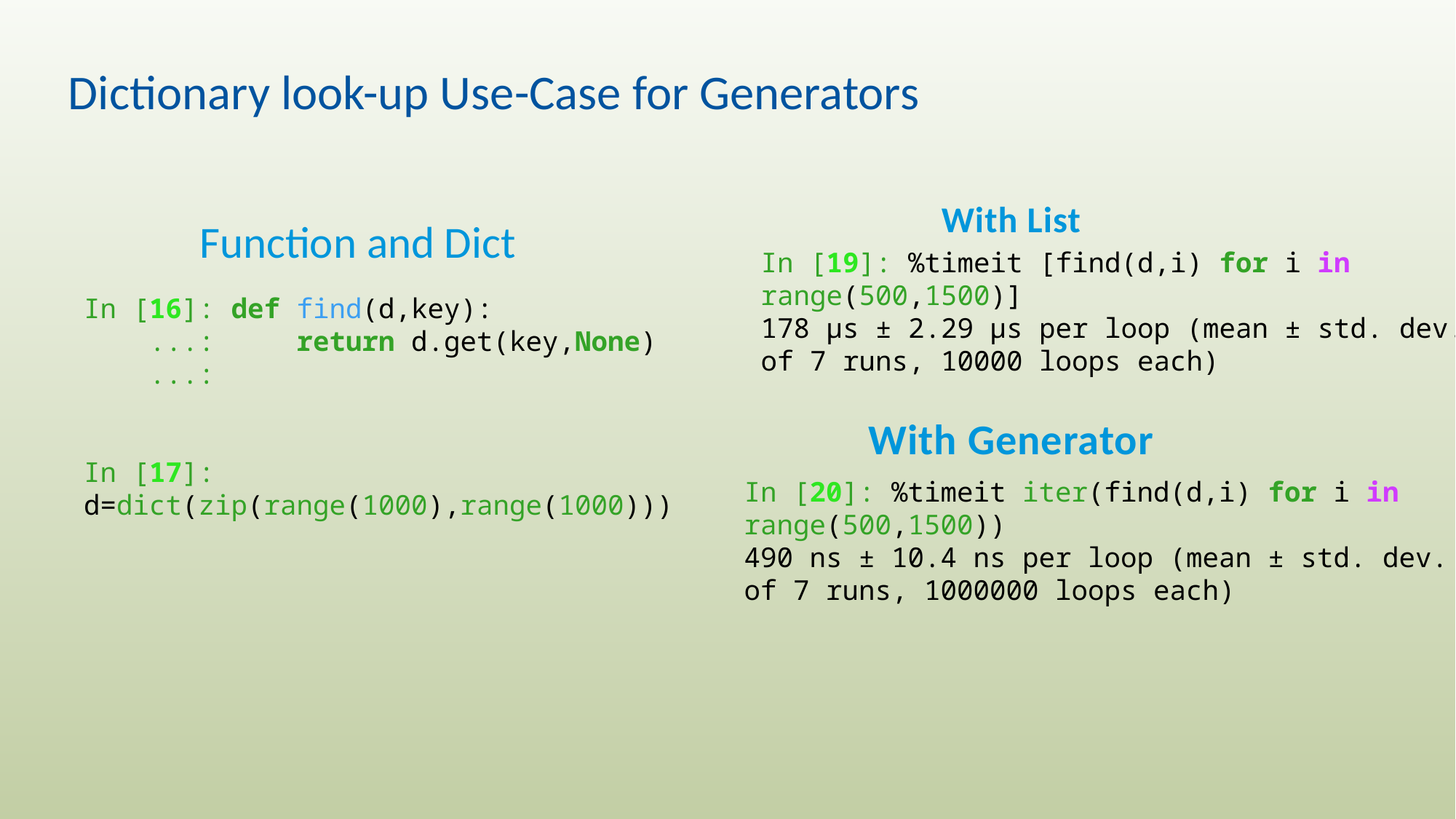

# Dictionary look-up Use-Case for Generators
With List
Function and Dict
In [19]: %timeit [find(d,i) for i in range(500,1500)]
178 µs ± 2.29 µs per loop (mean ± std. dev. of 7 runs, 10000 loops each)
In [16]: def find(d,key):
    ...:     return d.get(key,None)
    ...:

In [17]: d=dict(zip(range(1000),range(1000)))
With Generator
In [20]: %timeit iter(find(d,i) for i in range(500,1500))
490 ns ± 10.4 ns per loop (mean ± std. dev. of 7 runs, 1000000 loops each)